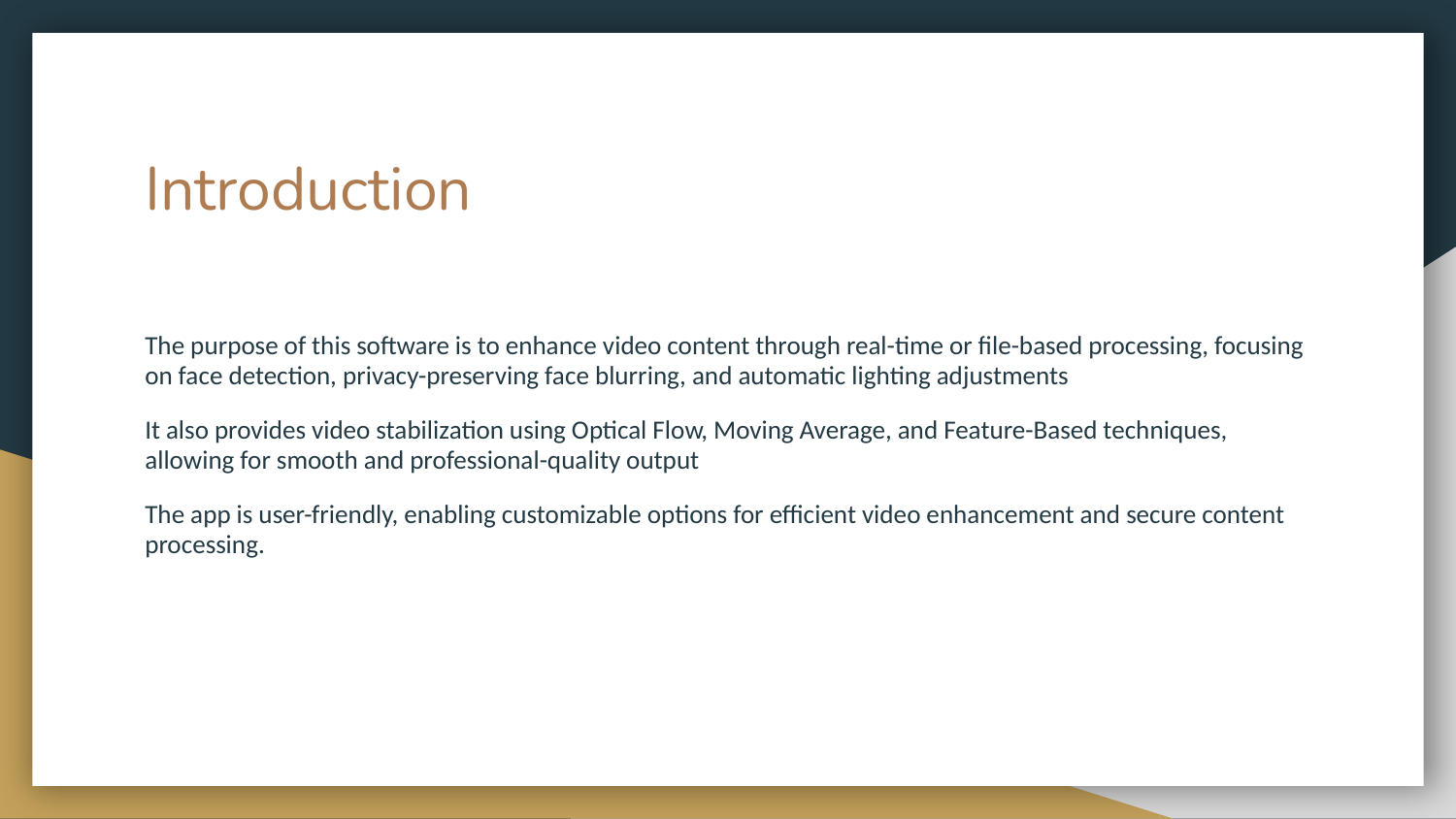

# Introduction
The purpose of this software is to enhance video content through real-time or file-based processing, focusing on face detection, privacy-preserving face blurring, and automatic lighting adjustments
It also provides video stabilization using Optical Flow, Moving Average, and Feature-Based techniques, allowing for smooth and professional-quality output
The app is user-friendly, enabling customizable options for efficient video enhancement and secure content processing.